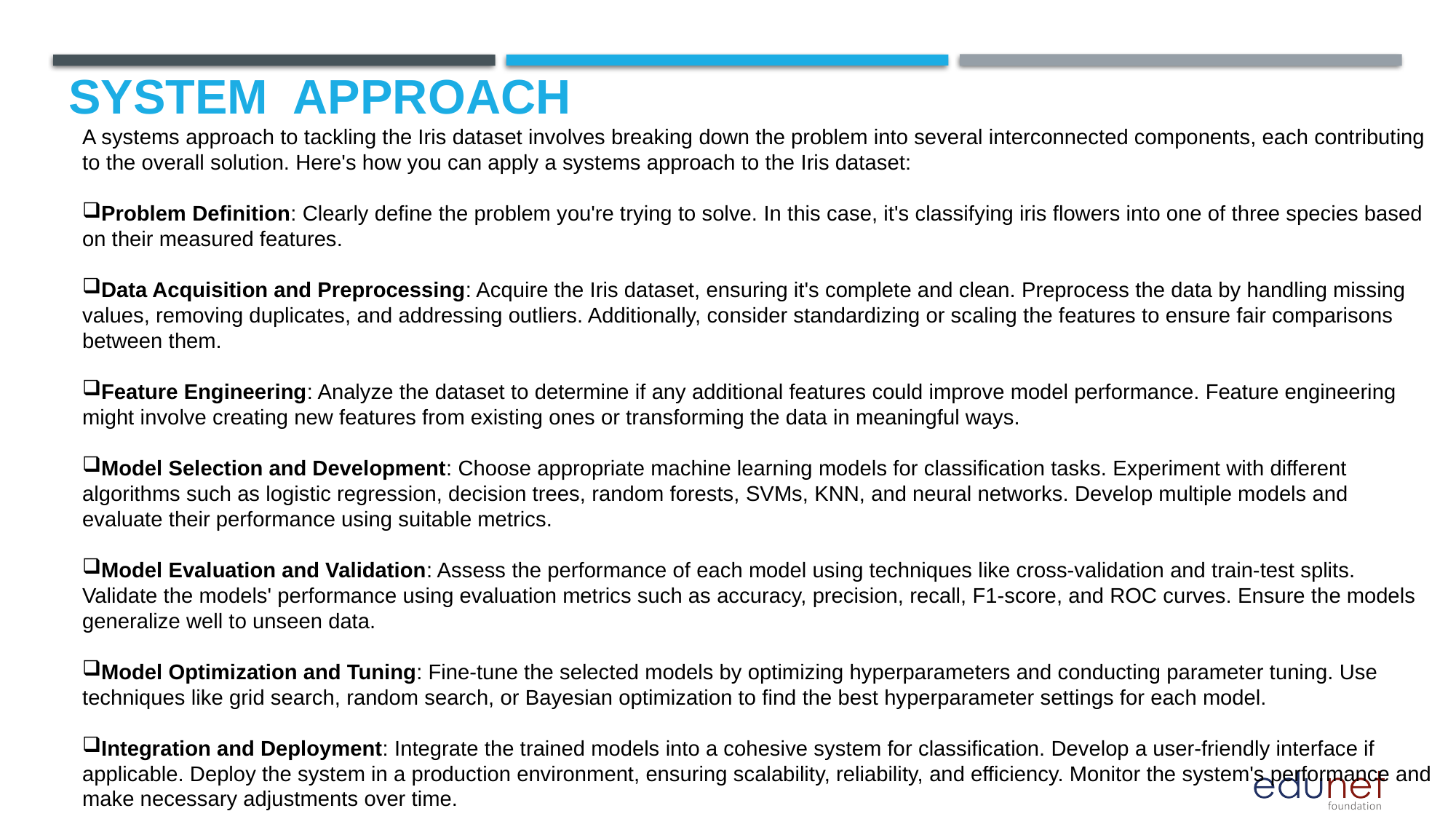

# System  Approach
A systems approach to tackling the Iris dataset involves breaking down the problem into several interconnected components, each contributing to the overall solution. Here's how you can apply a systems approach to the Iris dataset:

Problem Definition: Clearly define the problem you're trying to solve. In this case, it's classifying iris flowers into one of three species based on their measured features.

Data Acquisition and Preprocessing: Acquire the Iris dataset, ensuring it's complete and clean. Preprocess the data by handling missing values, removing duplicates, and addressing outliers. Additionally, consider standardizing or scaling the features to ensure fair comparisons between them.

Feature Engineering: Analyze the dataset to determine if any additional features could improve model performance. Feature engineering might involve creating new features from existing ones or transforming the data in meaningful ways.

Model Selection and Development: Choose appropriate machine learning models for classification tasks. Experiment with different algorithms such as logistic regression, decision trees, random forests, SVMs, KNN, and neural networks. Develop multiple models and evaluate their performance using suitable metrics.

Model Evaluation and Validation: Assess the performance of each model using techniques like cross-validation and train-test splits. Validate the models' performance using evaluation metrics such as accuracy, precision, recall, F1-score, and ROC curves. Ensure the models generalize well to unseen data.

Model Optimization and Tuning: Fine-tune the selected models by optimizing hyperparameters and conducting parameter tuning. Use techniques like grid search, random search, or Bayesian optimization to find the best hyperparameter settings for each model.

Integration and Deployment: Integrate the trained models into a cohesive system for classification. Develop a user-friendly interface if applicable. Deploy the system in a production environment, ensuring scalability, reliability, and efficiency. Monitor the system's performance and make necessary adjustments over time.